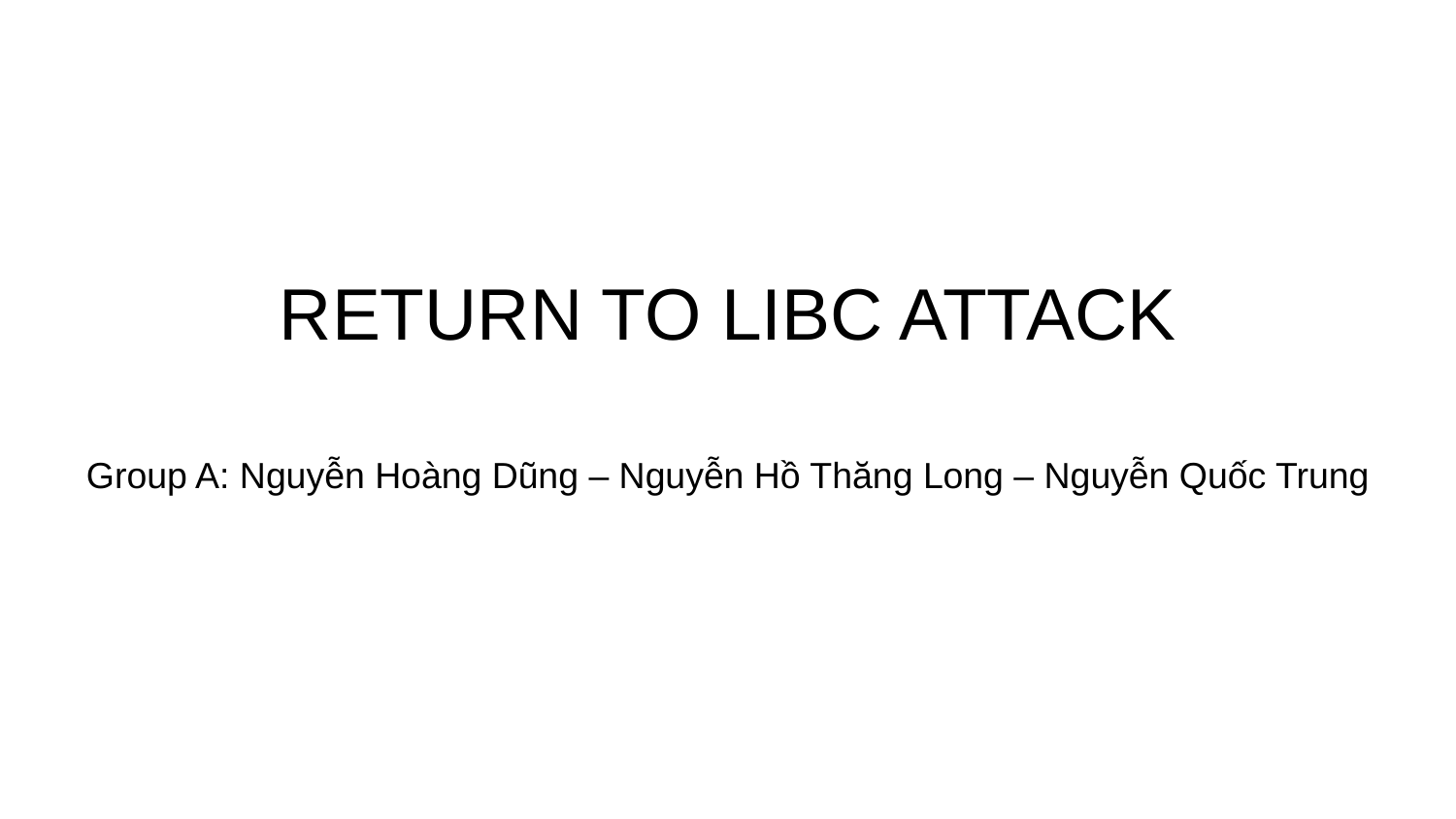

RETURN TO LIBC ATTACK
Group A: Nguyễn Hoàng Dũng – Nguyễn Hồ Thăng Long – Nguyễn Quốc Trung